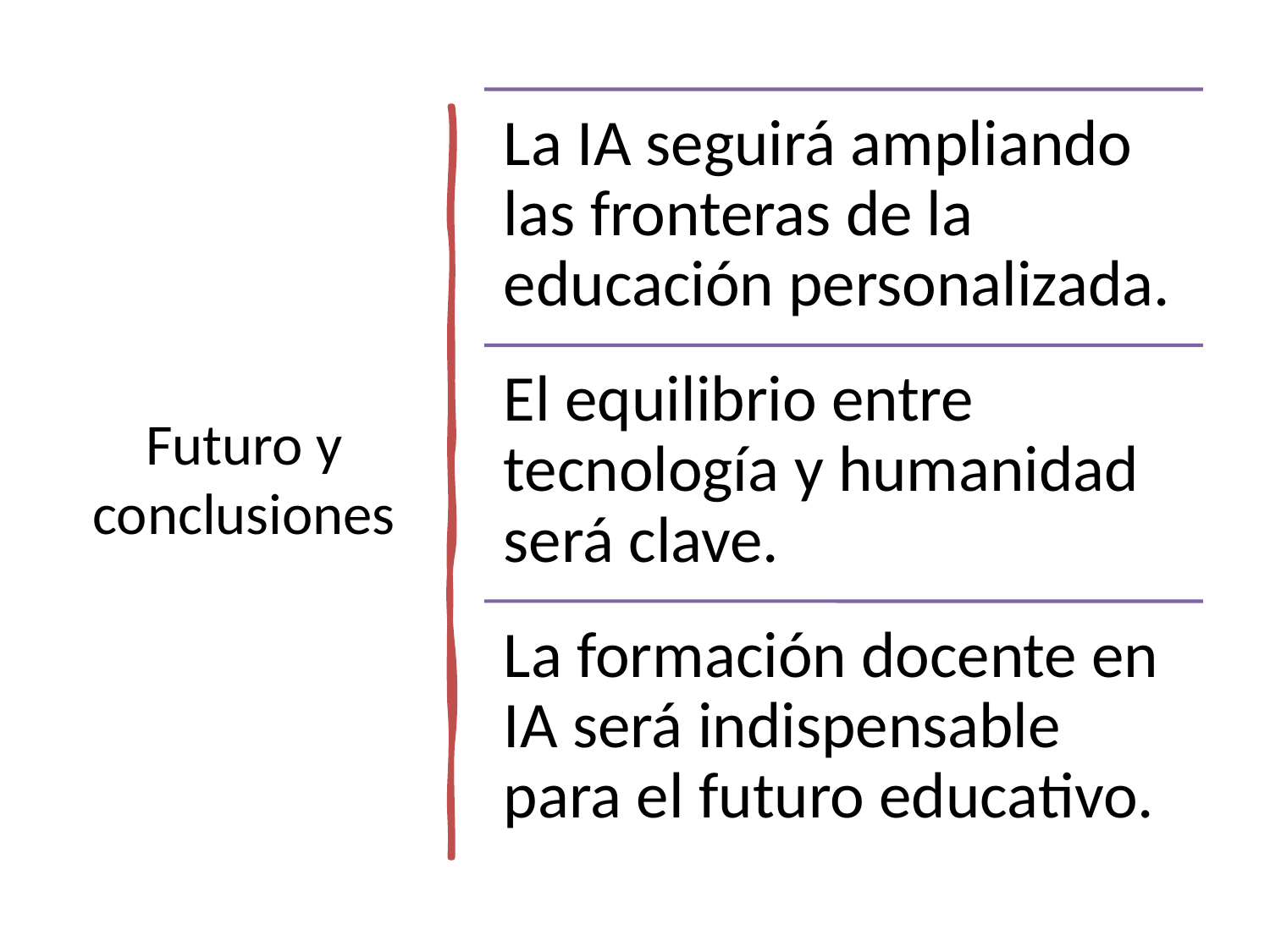

La IA seguirá ampliando las fronteras de la educación personalizada.
El equilibrio entre tecnología y humanidad será clave.
La formación docente en IA será indispensable para el futuro educativo.
# Futuro y conclusiones